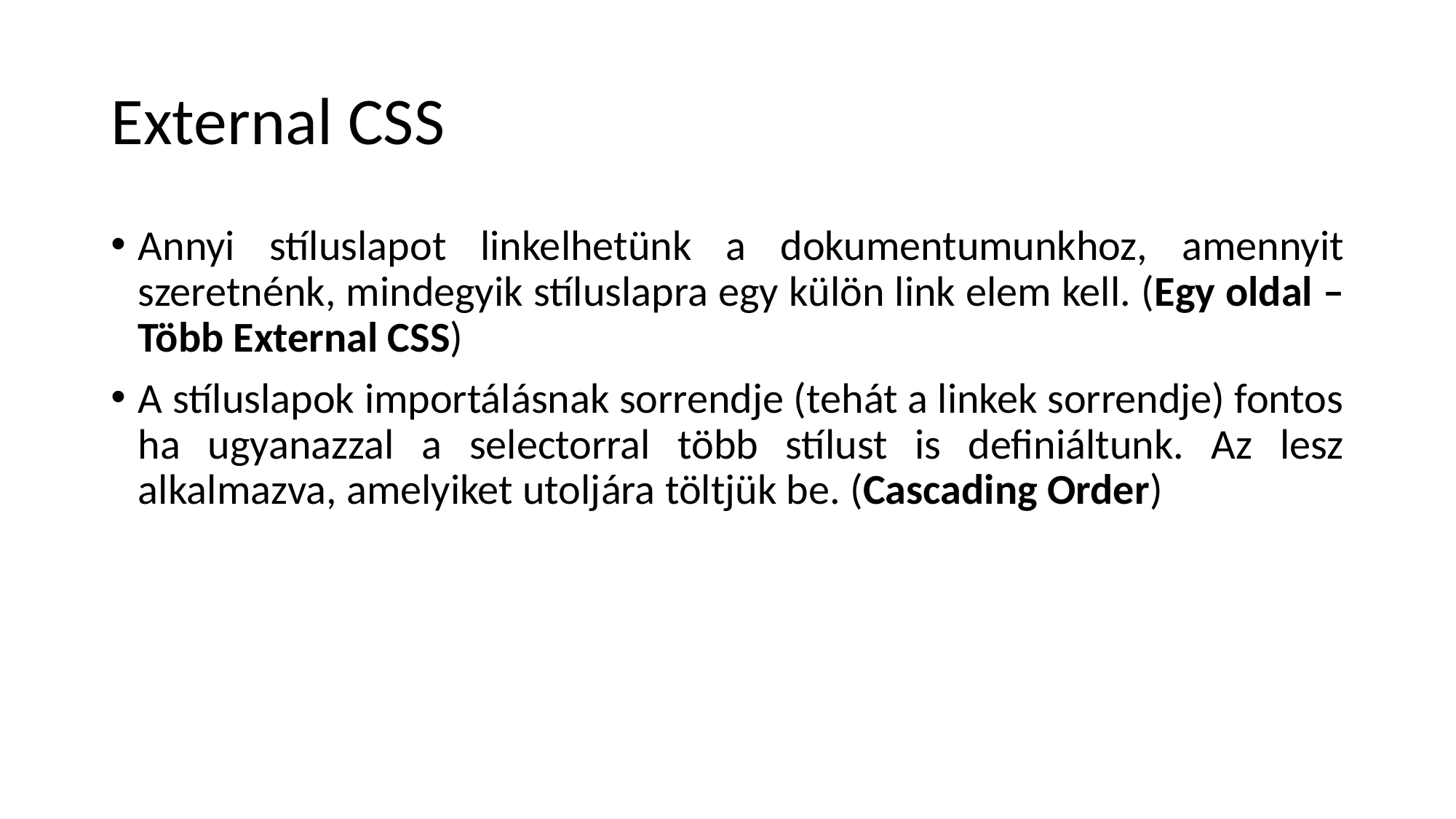

# External CSS
Annyi stíluslapot linkelhetünk a dokumentumunkhoz, amennyit szeretnénk, mindegyik stíluslapra egy külön link elem kell. (Egy oldal – Több External CSS)
A stíluslapok importálásnak sorrendje (tehát a linkek sorrendje) fontos ha ugyanazzal a selectorral több stílust is definiáltunk. Az lesz alkalmazva, amelyiket utoljára töltjük be. (Cascading Order)